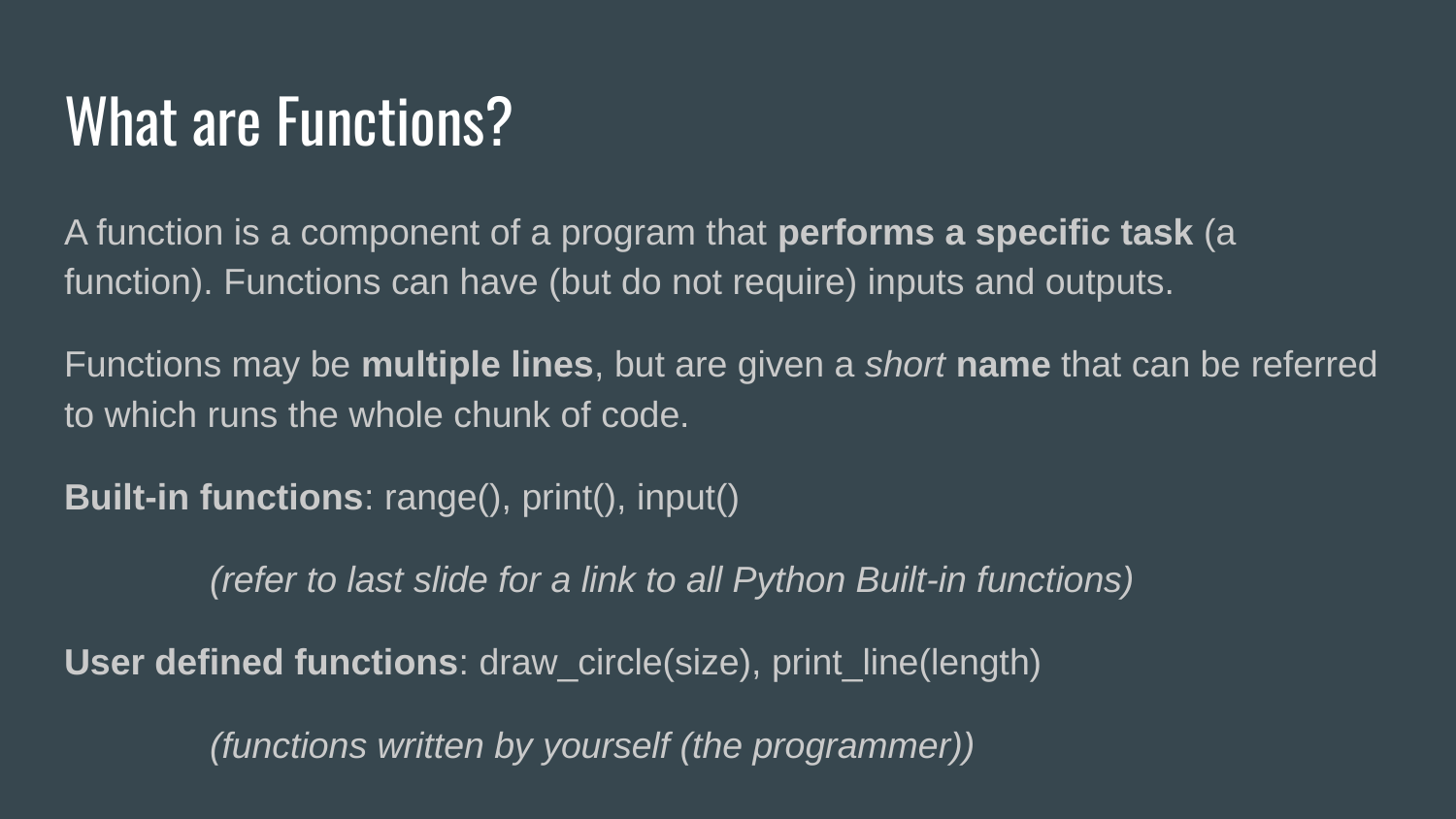

# What are Functions?
A function is a component of a program that performs a specific task (a function). Functions can have (but do not require) inputs and outputs.
Functions may be multiple lines, but are given a short name that can be referred to which runs the whole chunk of code.
Built-in functions: range(), print(), input()
	(refer to last slide for a link to all Python Built-in functions)
User defined functions: draw_circle(size), print_line(length)
	(functions written by yourself (the programmer))